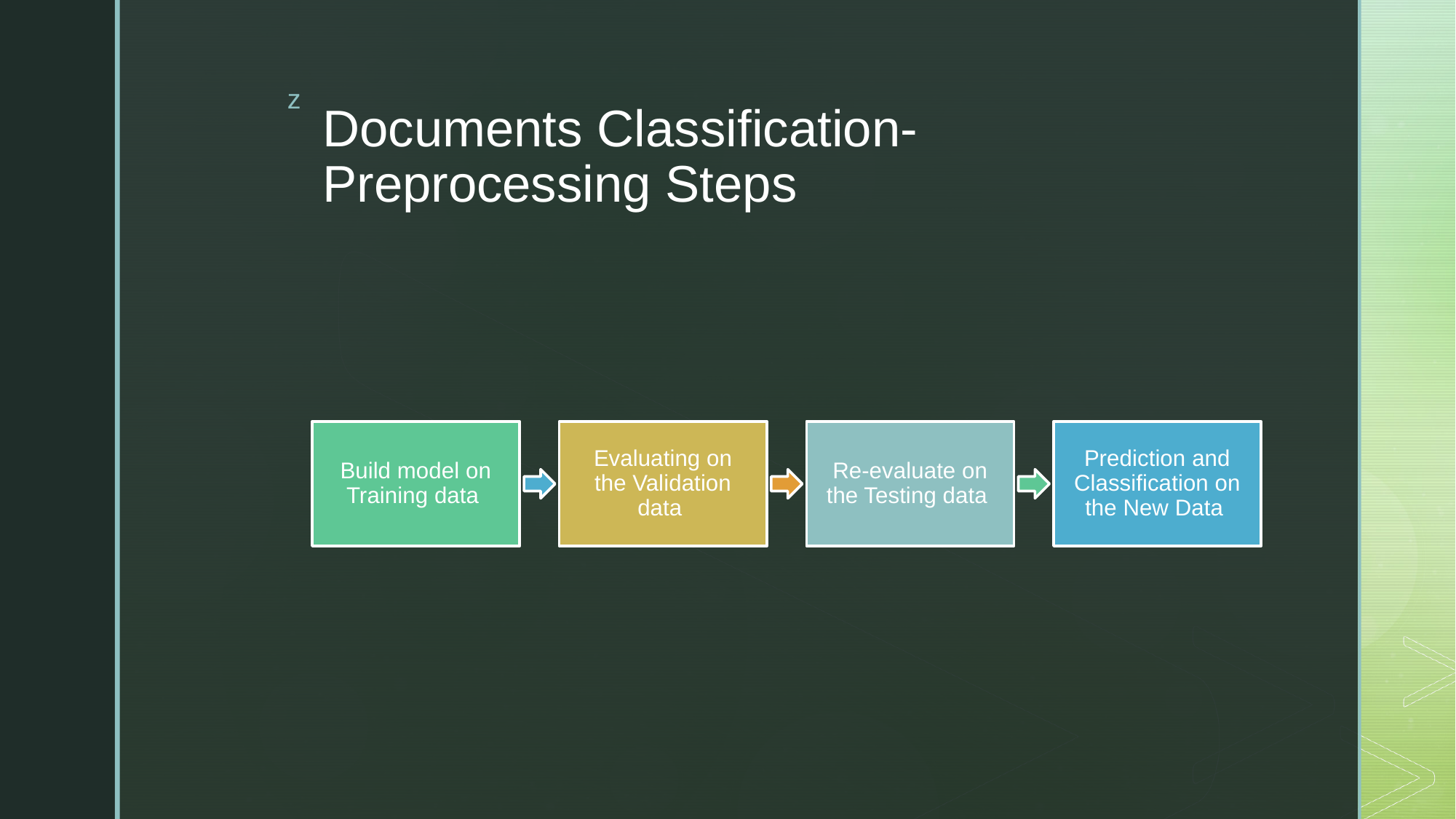

# Documents Classification- Preprocessing Steps
Build model on Training data
Evaluating on the Validation data
Re-evaluate on the Testing data
Prediction and Classification on the New Data